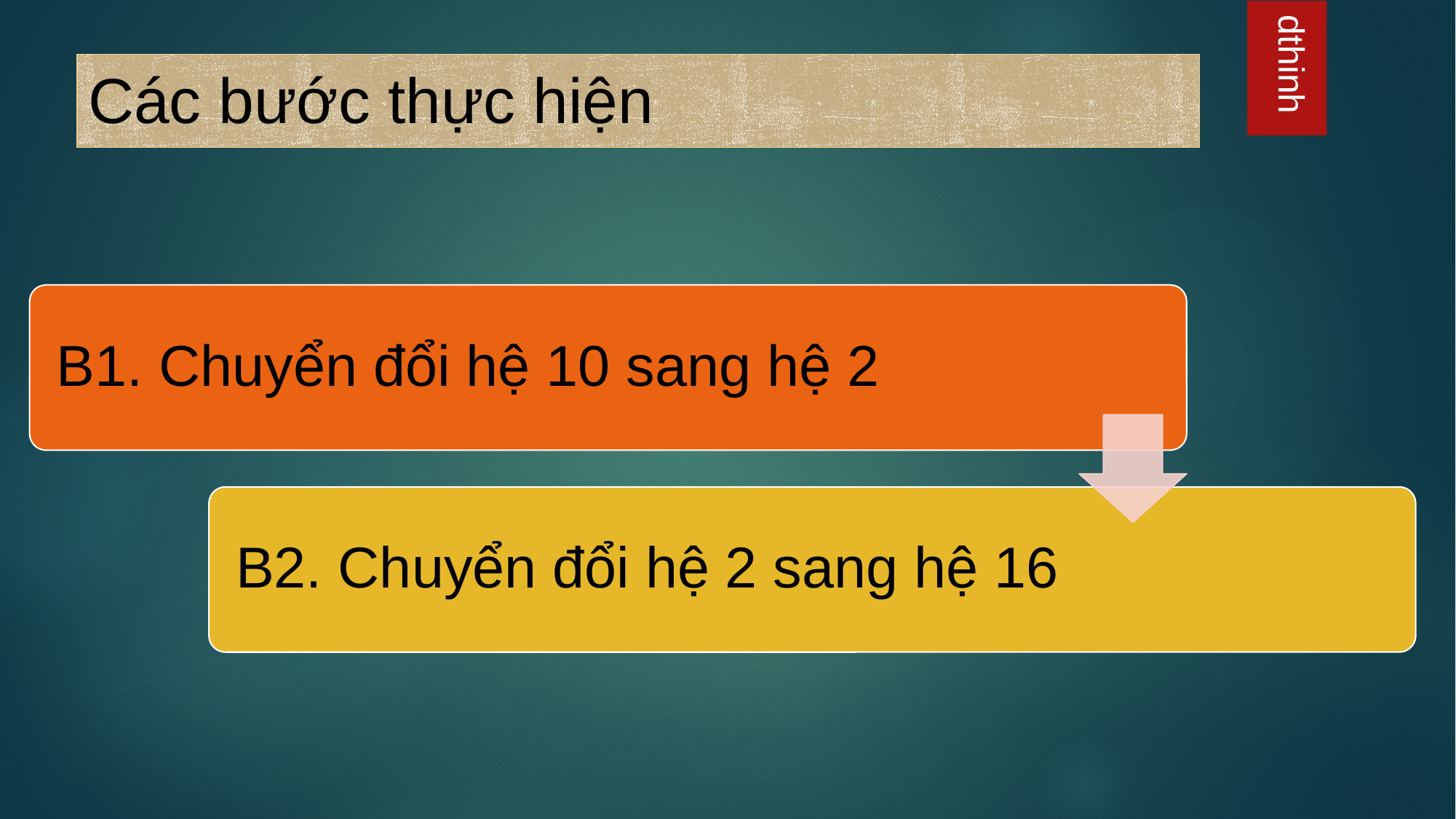

# Các bước thực hiện
B1. Chuyển đổi hệ 10 sang hệ 2
B2. Chuyển đổi hệ 2 sang hệ 16